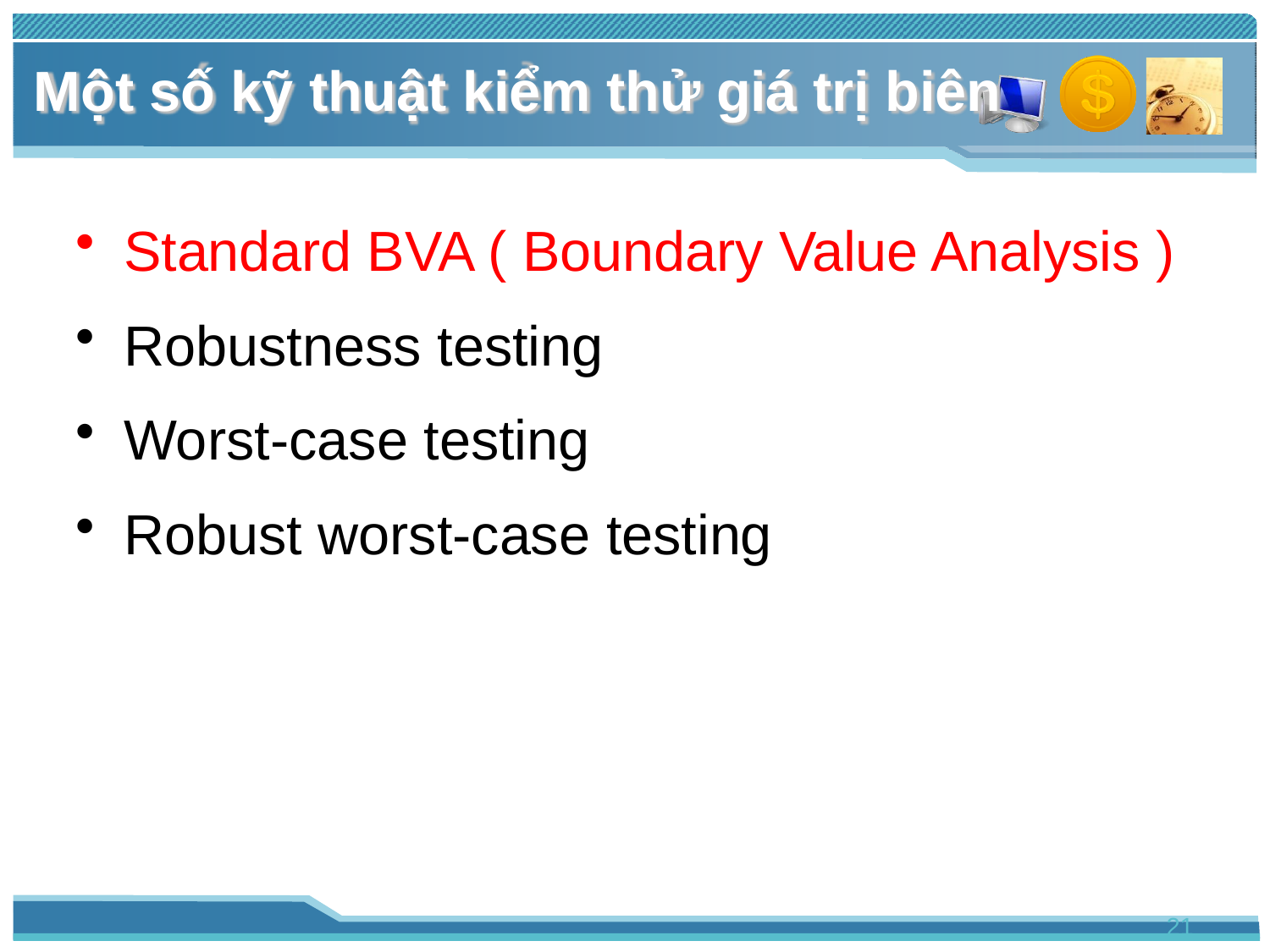

Một số kỹ thuật kiểm thử giá trị biên

Standard BVA ( Boundary Value Analysis )
Robustness testing
Worst-case testing
Robust worst-case testing
21